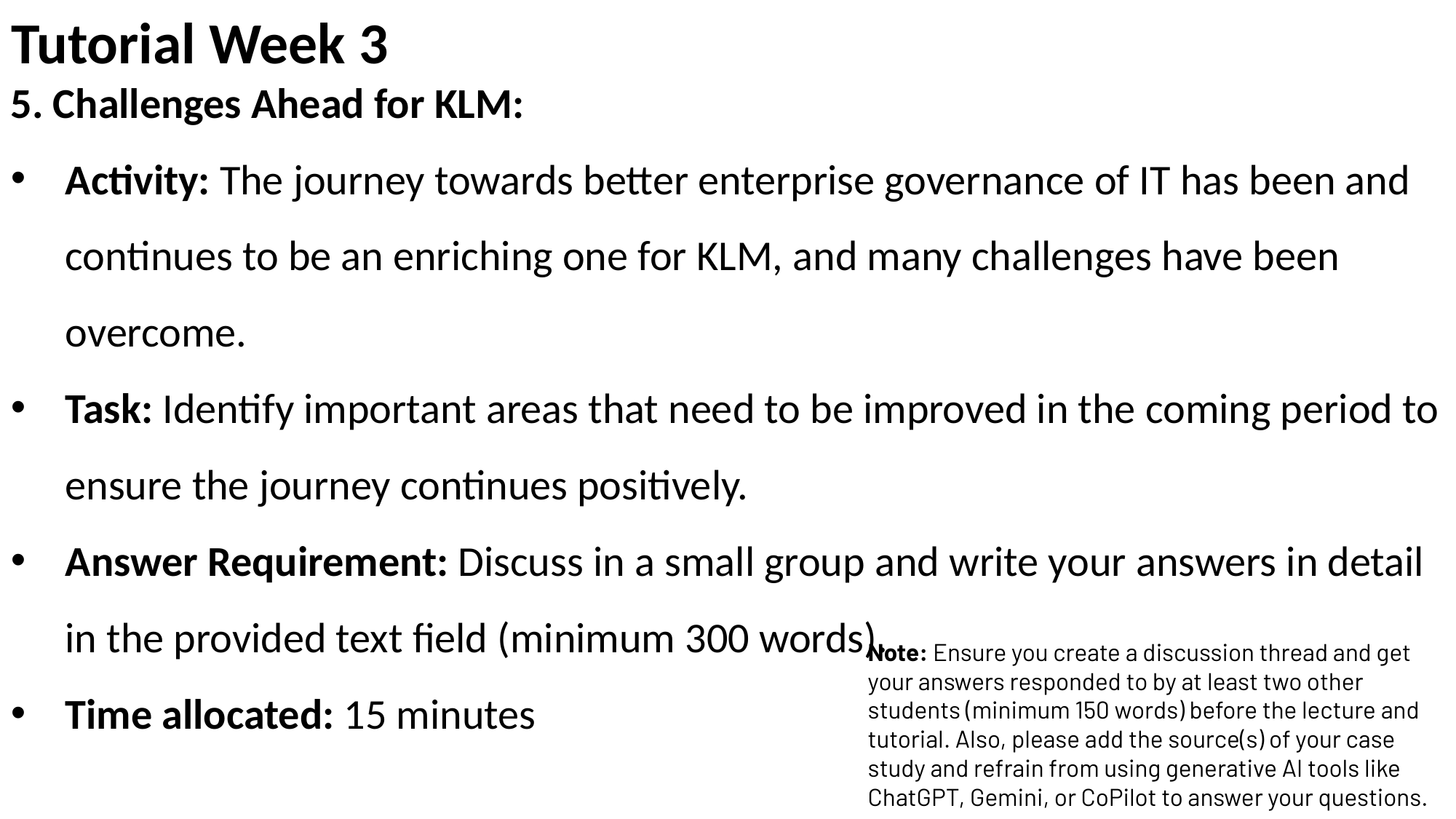

# Tutorial Week 3
5. Challenges Ahead for KLM:
Activity: The journey towards better enterprise governance of IT has been and continues to be an enriching one for KLM, and many challenges have been overcome.
Task: Identify important areas that need to be improved in the coming period to ensure the journey continues positively.
Answer Requirement: Discuss in a small group and write your answers in detail in the provided text field (minimum 300 words).
Time allocated: 15 minutes
Note: Ensure you create a discussion thread and get your answers responded to by at least two other students (minimum 150 words) before the lecture and tutorial. Also, please add the source(s) of your case study and refrain from using generative AI tools like ChatGPT, Gemini, or CoPilot to answer your questions.